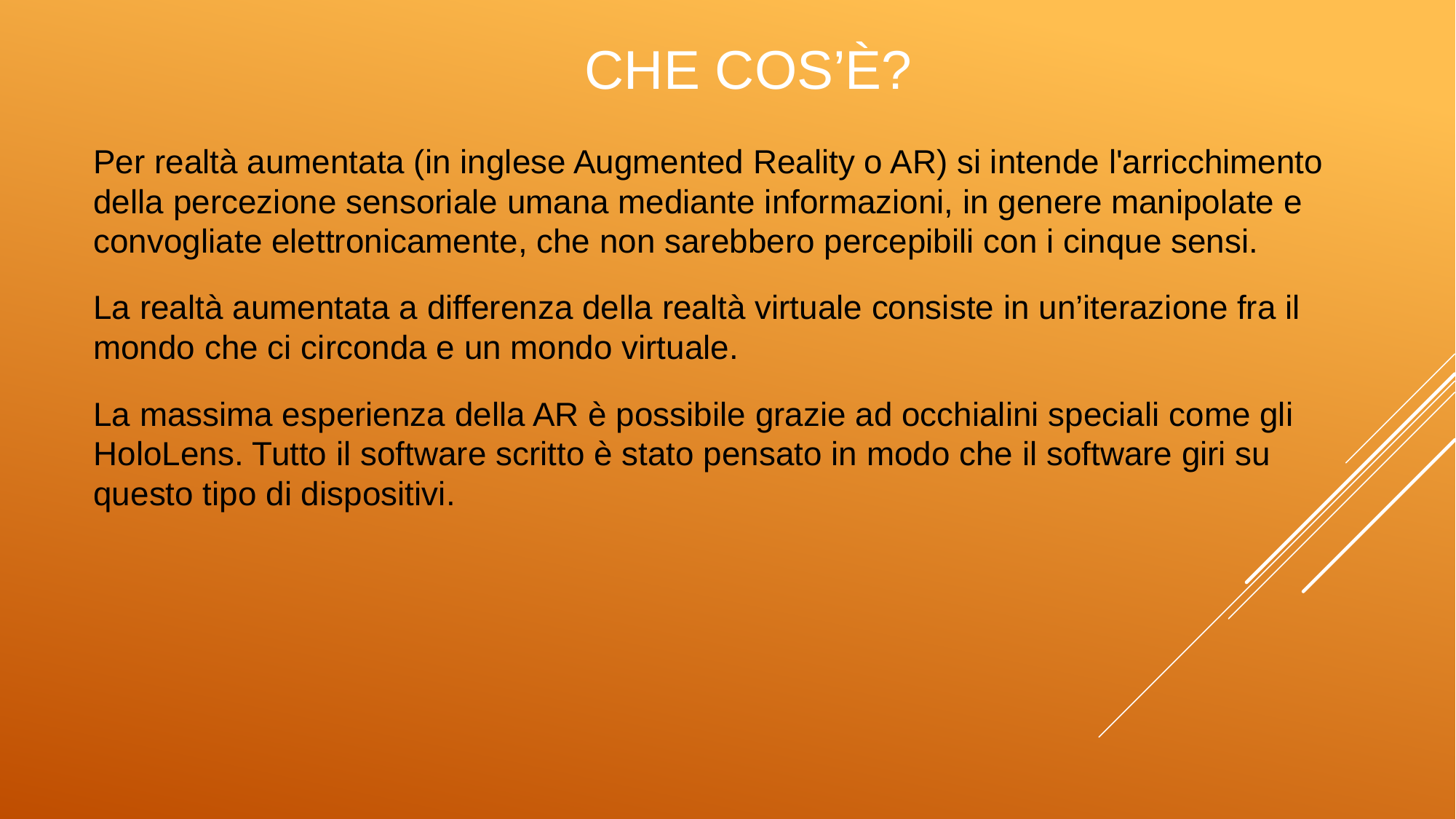

# Che cos’è?
Per realtà aumentata (in inglese Augmented Reality o AR) si intende l'arricchimento della percezione sensoriale umana mediante informazioni, in genere manipolate e convogliate elettronicamente, che non sarebbero percepibili con i cinque sensi.
La realtà aumentata a differenza della realtà virtuale consiste in un’iterazione fra il mondo che ci circonda e un mondo virtuale.
La massima esperienza della AR è possibile grazie ad occhialini speciali come gli HoloLens. Tutto il software scritto è stato pensato in modo che il software giri su questo tipo di dispositivi.